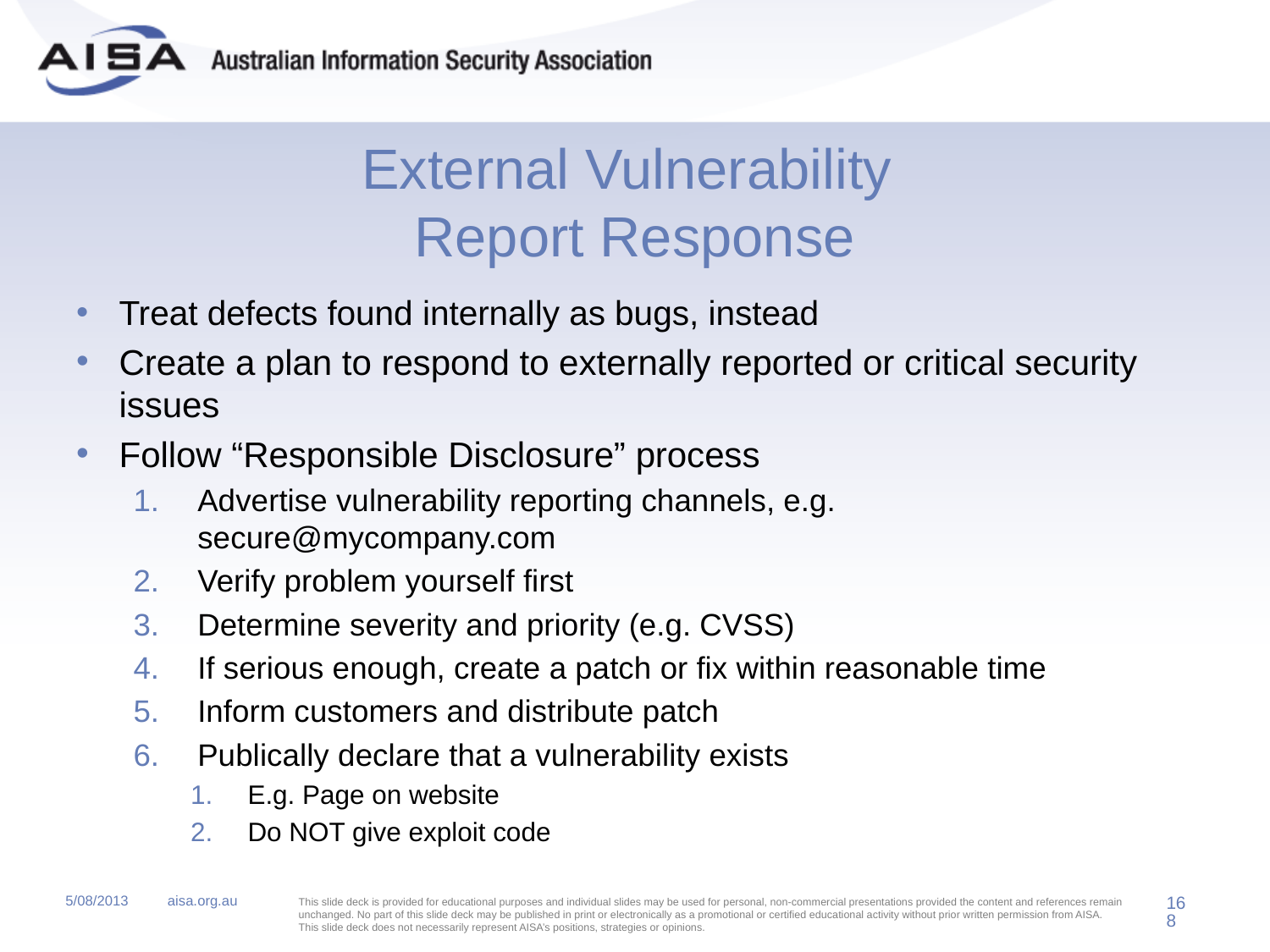

# External Vulnerability Report Response
Treat defects found internally as bugs, instead
Create a plan to respond to externally reported or critical security issues
Follow “Responsible Disclosure” process
Advertise vulnerability reporting channels, e.g. secure@mycompany.com
Verify problem yourself first
Determine severity and priority (e.g. CVSS)
If serious enough, create a patch or fix within reasonable time
Inform customers and distribute patch
Publically declare that a vulnerability exists
E.g. Page on website
Do NOT give exploit code